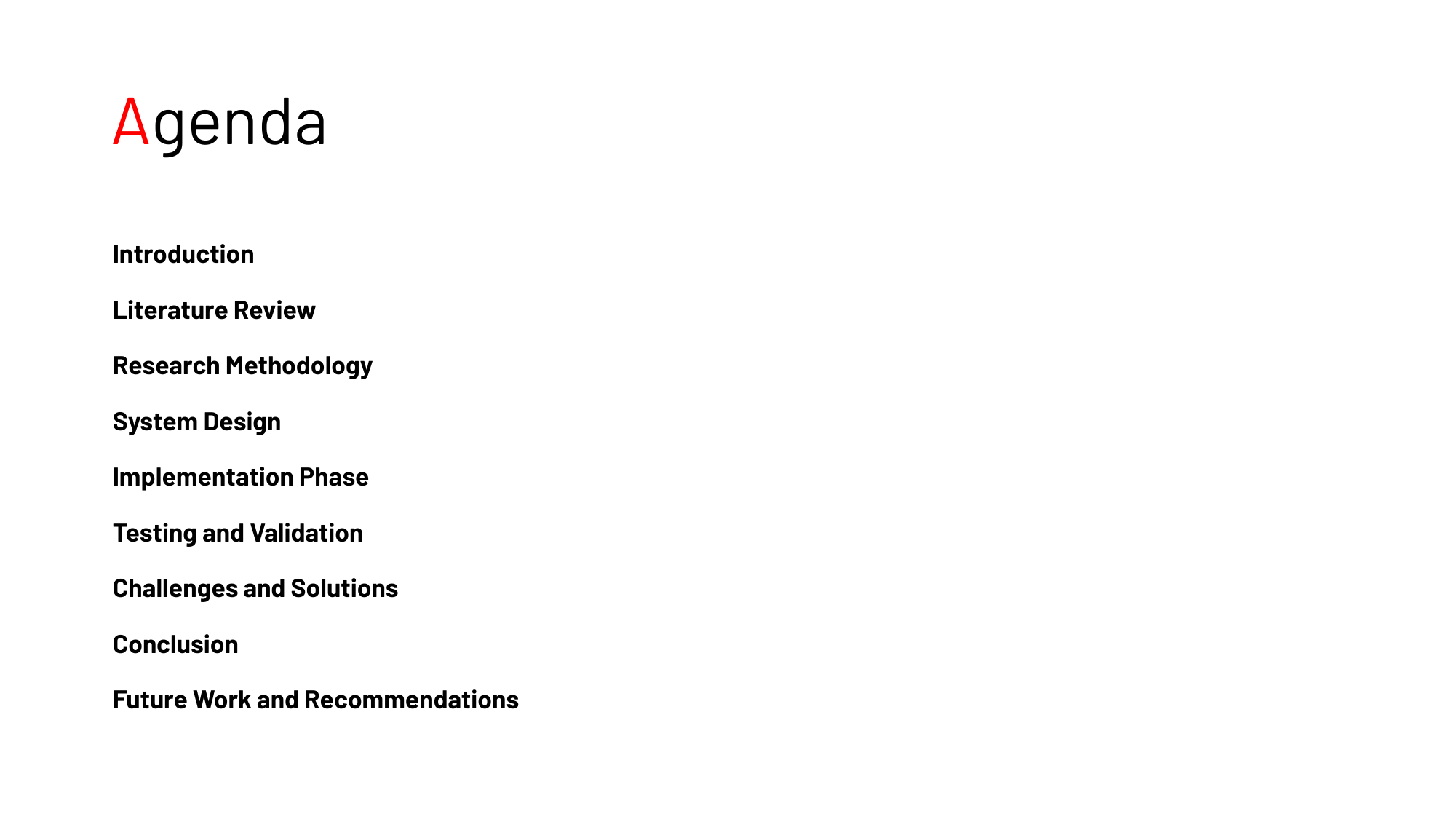

# Agenda
Introduction
Literature Review
Research Methodology
System Design
Implementation Phase
Testing and Validation
Challenges and Solutions
Conclusion
Future Work and Recommendations